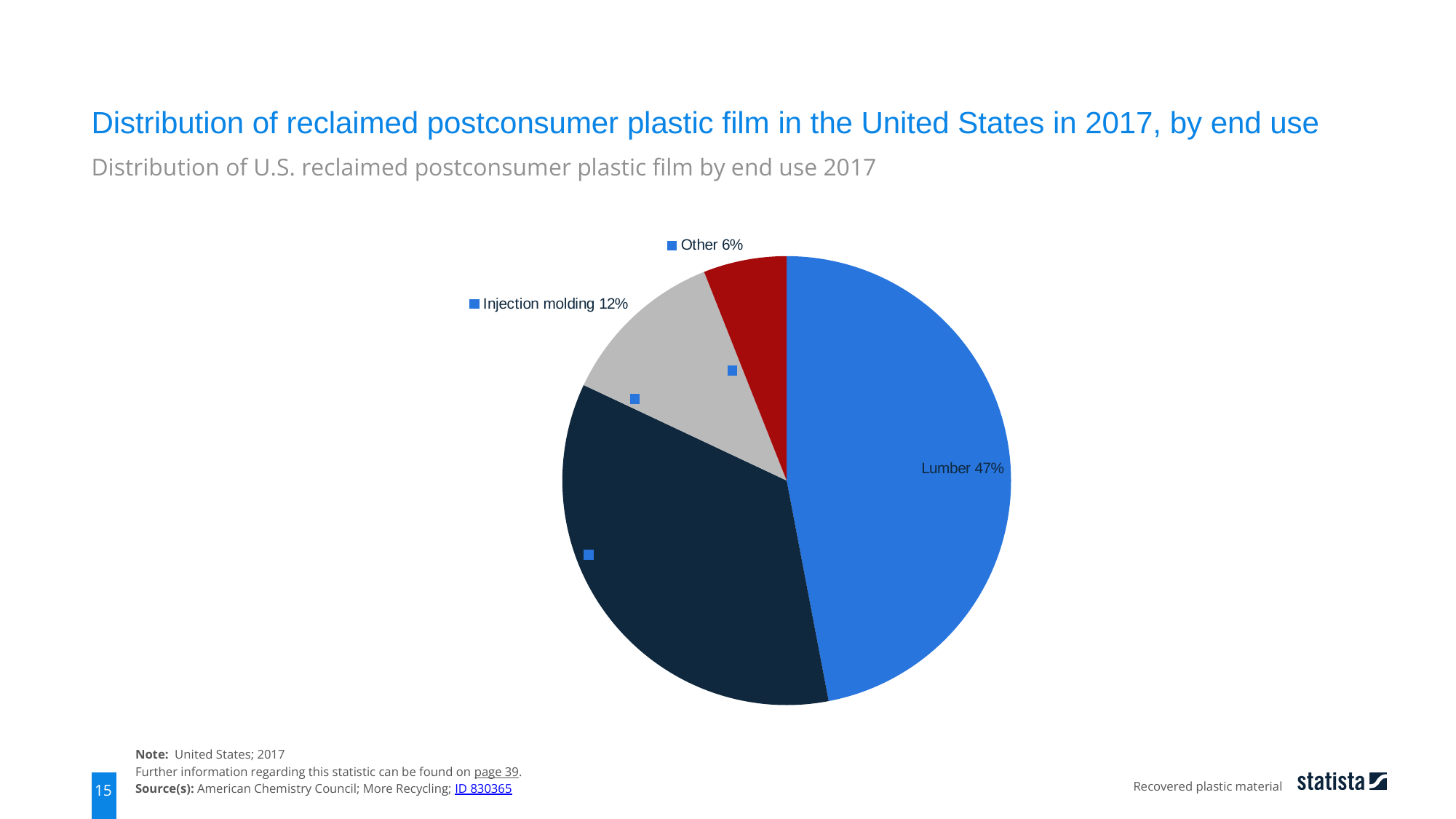

Distribution of reclaimed postconsumer plastic film in the United States in 2017, by end use
Distribution of U.S. reclaimed postconsumer plastic film by end use 2017

### Chart

| Category | data |
|---|---|
| Lumber | 0.47 |
| Film/sheet | 0.35 |
| Injection molding | 0.12 |
| Other | 0.06 |
Note:  United States; 2017
Further information regarding this statistic can be found on page 39.
Source(s): American Chemistry Council; More Recycling; ID 830365
Recovered plastic material

15